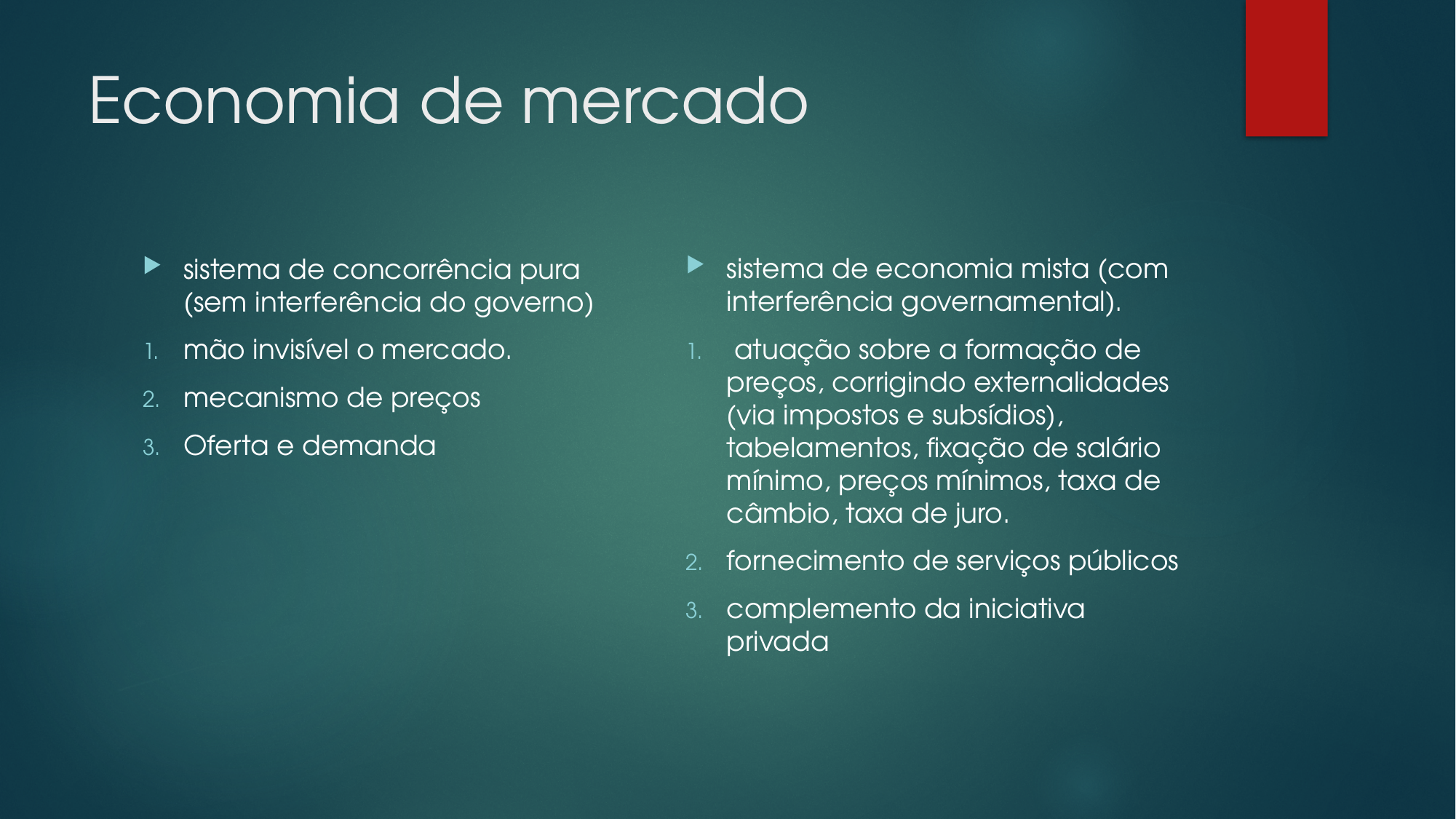

# Economia de mercado
sistema de economia mista (com interferência governamental).
 atuação sobre a formação de preços, corrigindo externalidades (via impostos e subsídios), tabelamentos, fixação de salário mínimo, preços mínimos, taxa de câmbio, taxa de juro.
fornecimento de serviços públicos
complemento da iniciativa privada

sistema de concorrência pura (sem interferência do governo)
mão invisível o mercado.
mecanismo de preços
Oferta e demanda